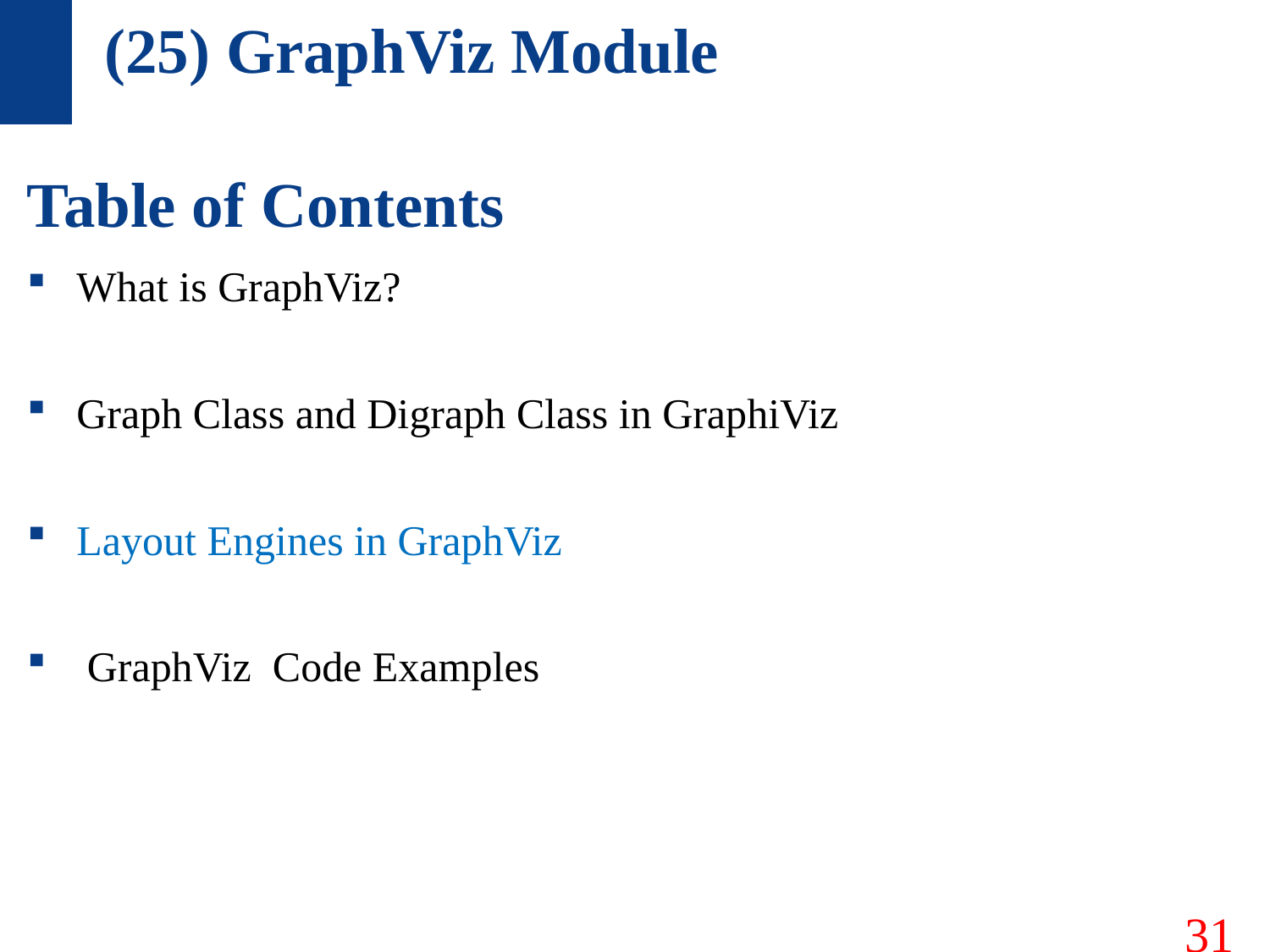

# (25) GraphViz Module
Table of Contents
What is GraphViz?

Graph Class and Digraph Class in GraphiViz

Layout Engines in GraphViz

 GraphViz  Code Examples